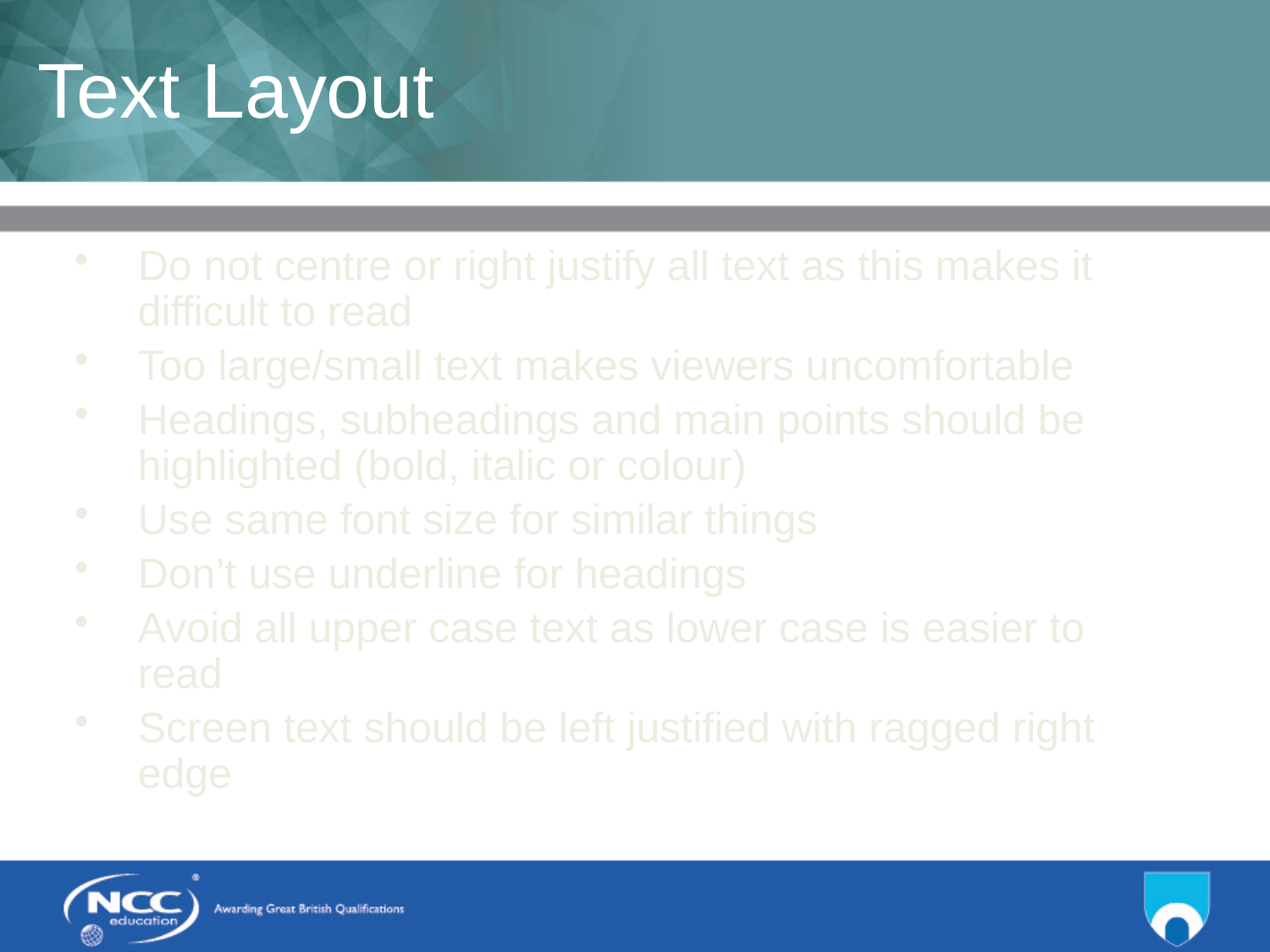

# Text Layout
Do not centre or right justify all text as this makes it difficult to read
Too large/small text makes viewers uncomfortable
Headings, subheadings and main points should be highlighted (bold, italic or colour)
Use same font size for similar things
Don’t use underline for headings
Avoid all upper case text as lower case is easier to read
Screen text should be left justified with ragged right edge